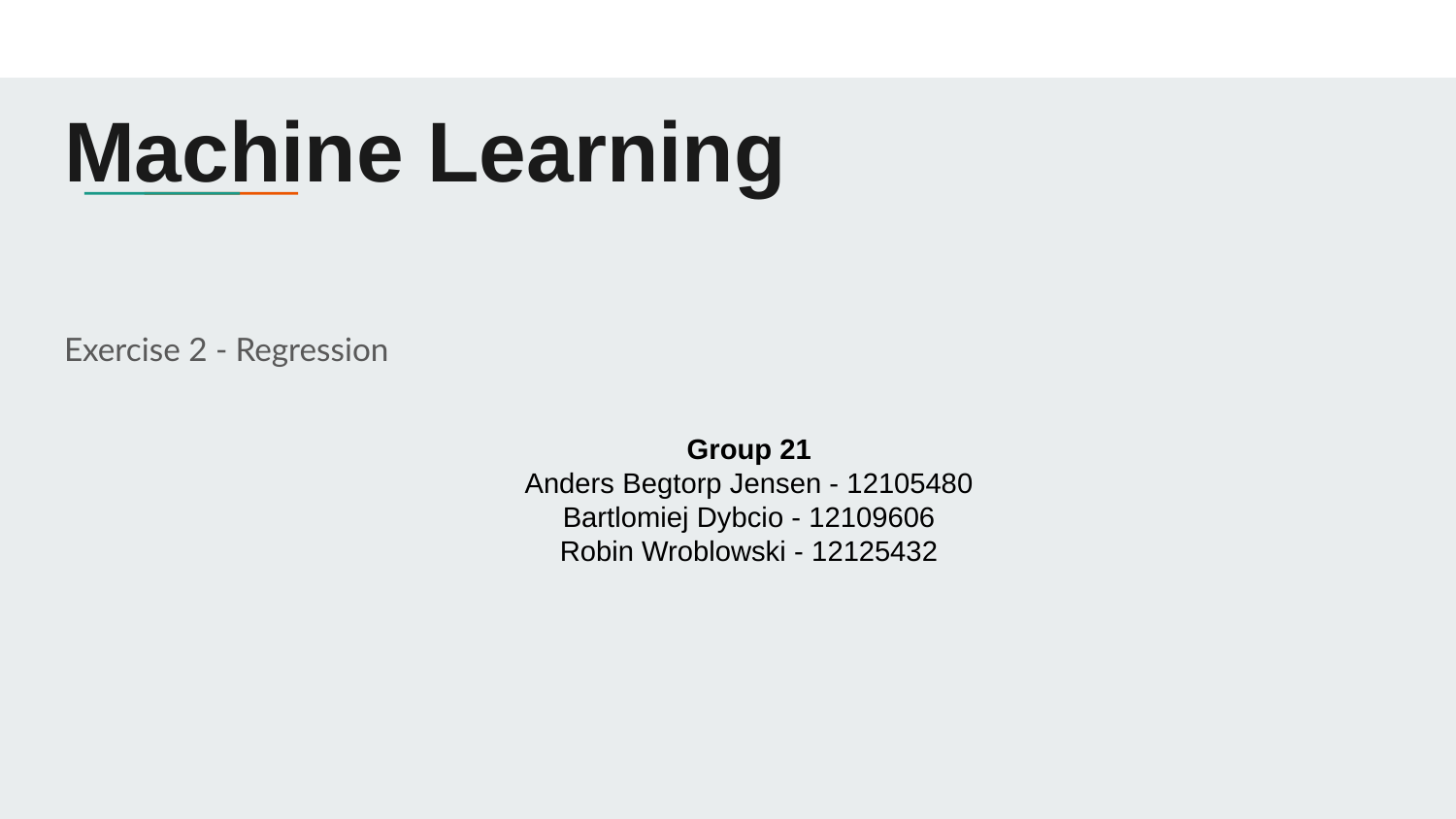

# Machine Learning
Exercise 2 - Regression
Group 21
Anders Begtorp Jensen - 12105480
Bartlomiej Dybcio - 12109606
Robin Wroblowski - 12125432